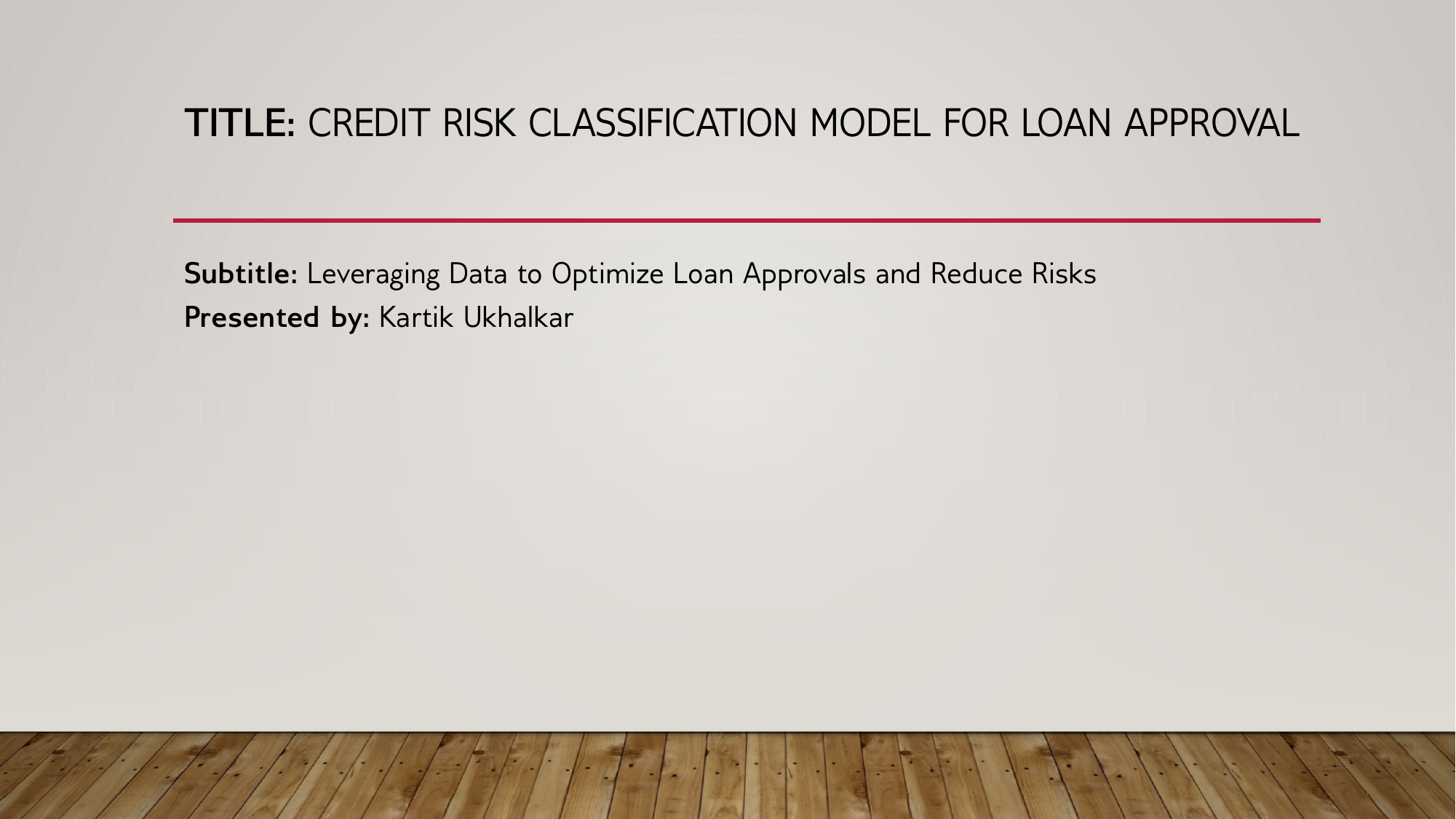

# Title: Credit Risk Classification Model for Loan Approval
Subtitle: Leveraging Data to Optimize Loan Approvals and Reduce Risks
Presented by: Kartik Ukhalkar